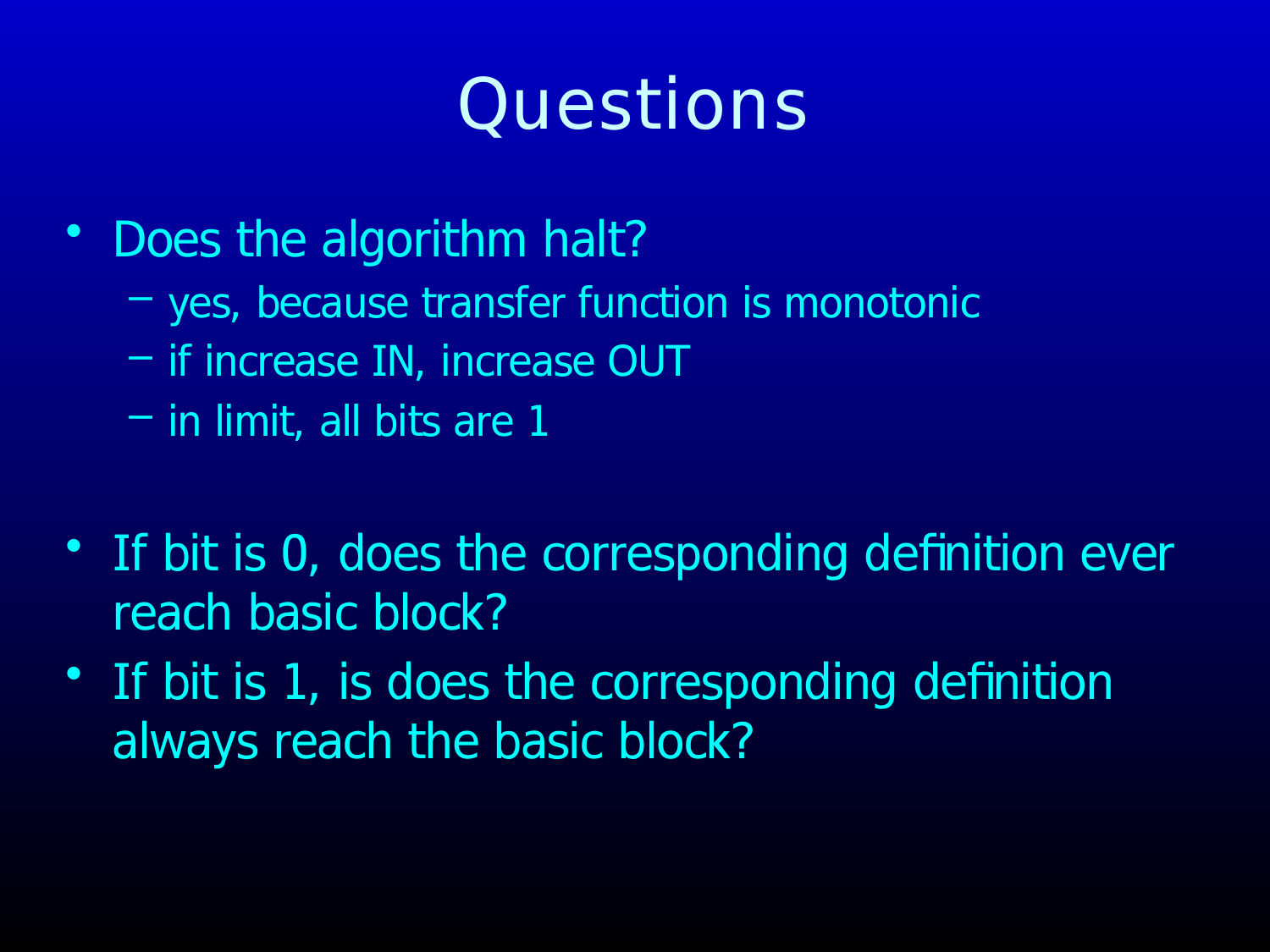

# Questions
Does the algorithm halt?
yes, because transfer function is monotonic
if increase IN, increase OUT
in limit, all bits are 1

If bit is 0, does the corresponding definition ever reach basic block?
If bit is 1, is does the corresponding definition always reach the basic block?